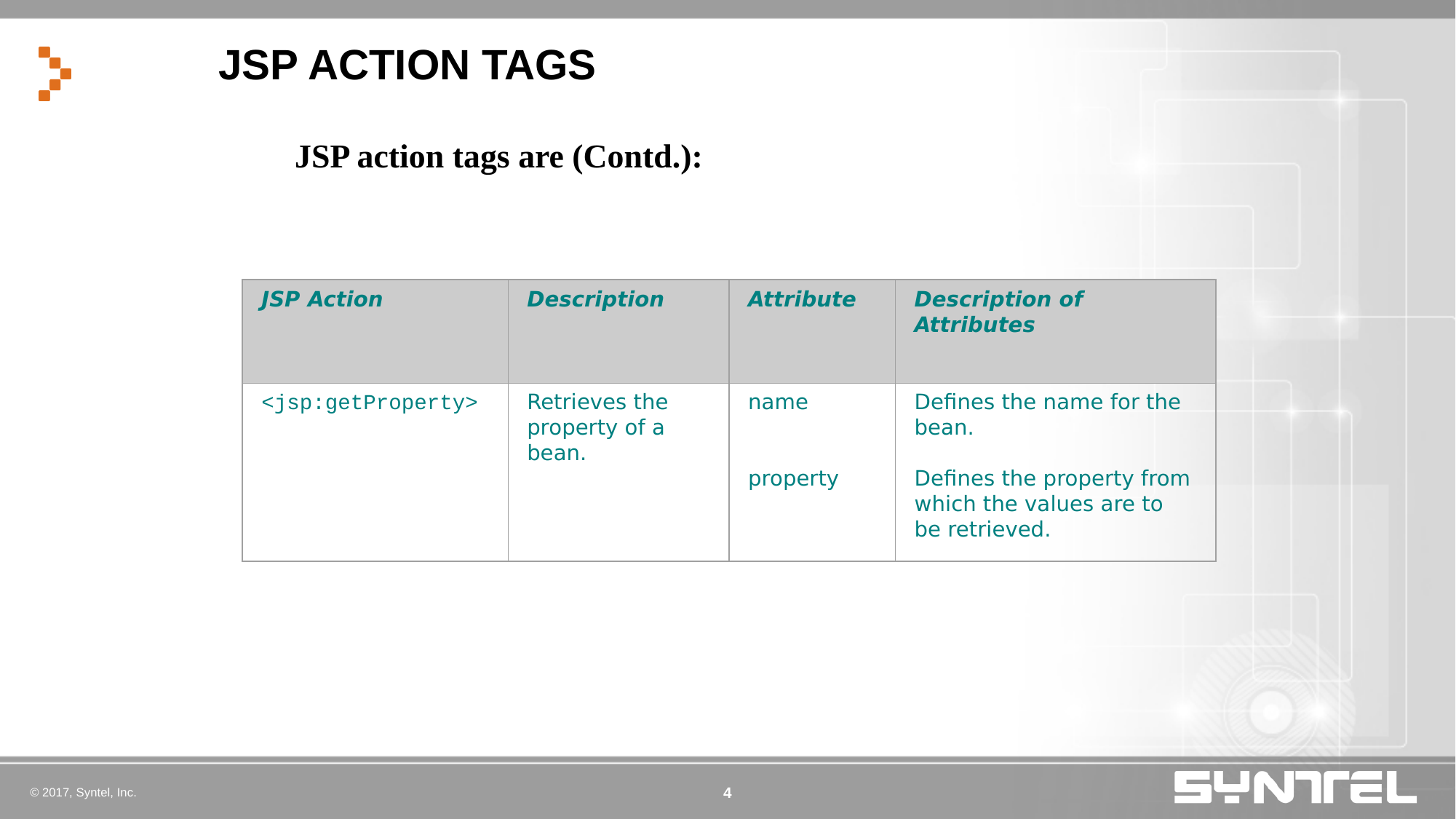

# JSP ACTION TAGS
JSP action tags are (Contd.):

JSP Action

Description

Attribute

Description of Attributes

<jsp:getProperty>

Retrieves the property of a bean.

name

property

Defines the name for the bean.

Defines the property from which the values are to be retrieved.